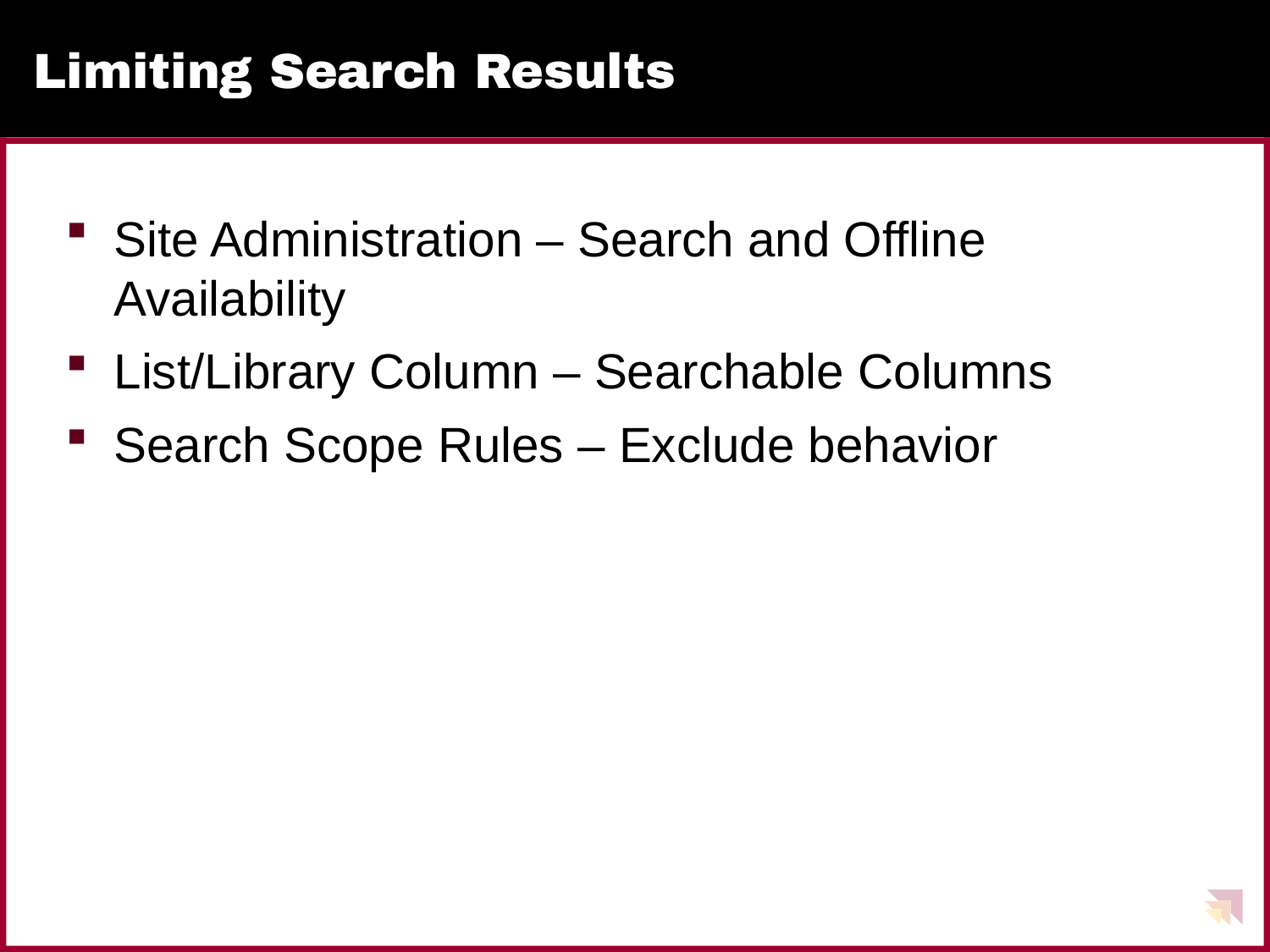

# Limiting Search Results
Site Administration – Search and Offline Availability
List/Library Column – Searchable Columns
Search Scope Rules – Exclude behavior